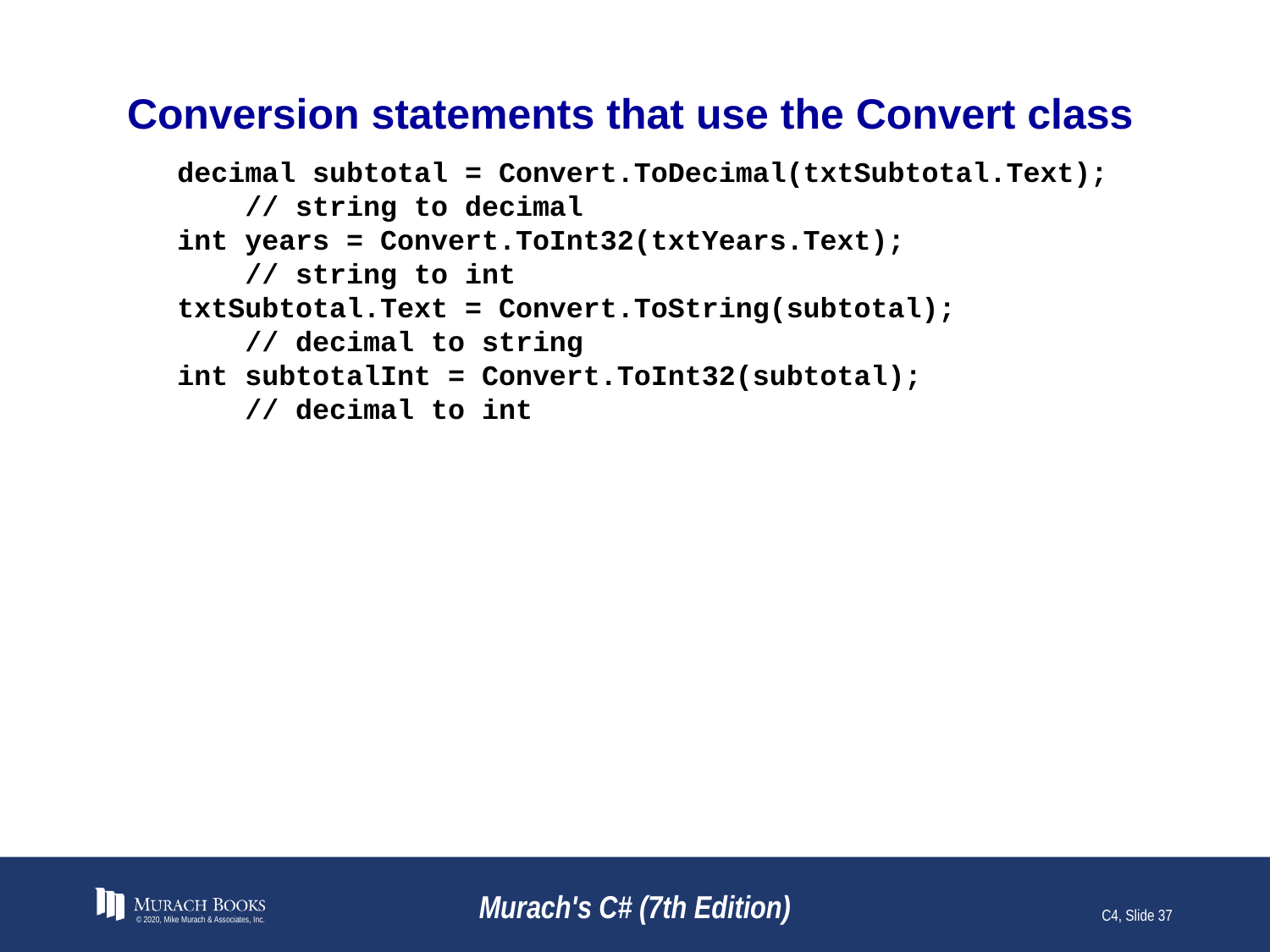

# Conversion statements that use the Convert class
decimal subtotal = Convert.ToDecimal(txtSubtotal.Text);
    // string to decimal
int years = Convert.ToInt32(txtYears.Text);
    // string to int
txtSubtotal.Text = Convert.ToString(subtotal);
    // decimal to string
int subtotalInt = Convert.ToInt32(subtotal);
    // decimal to int

© 2020, Mike Murach & Associates, Inc.
Murach's C# (7th Edition)

C4, Slide 37